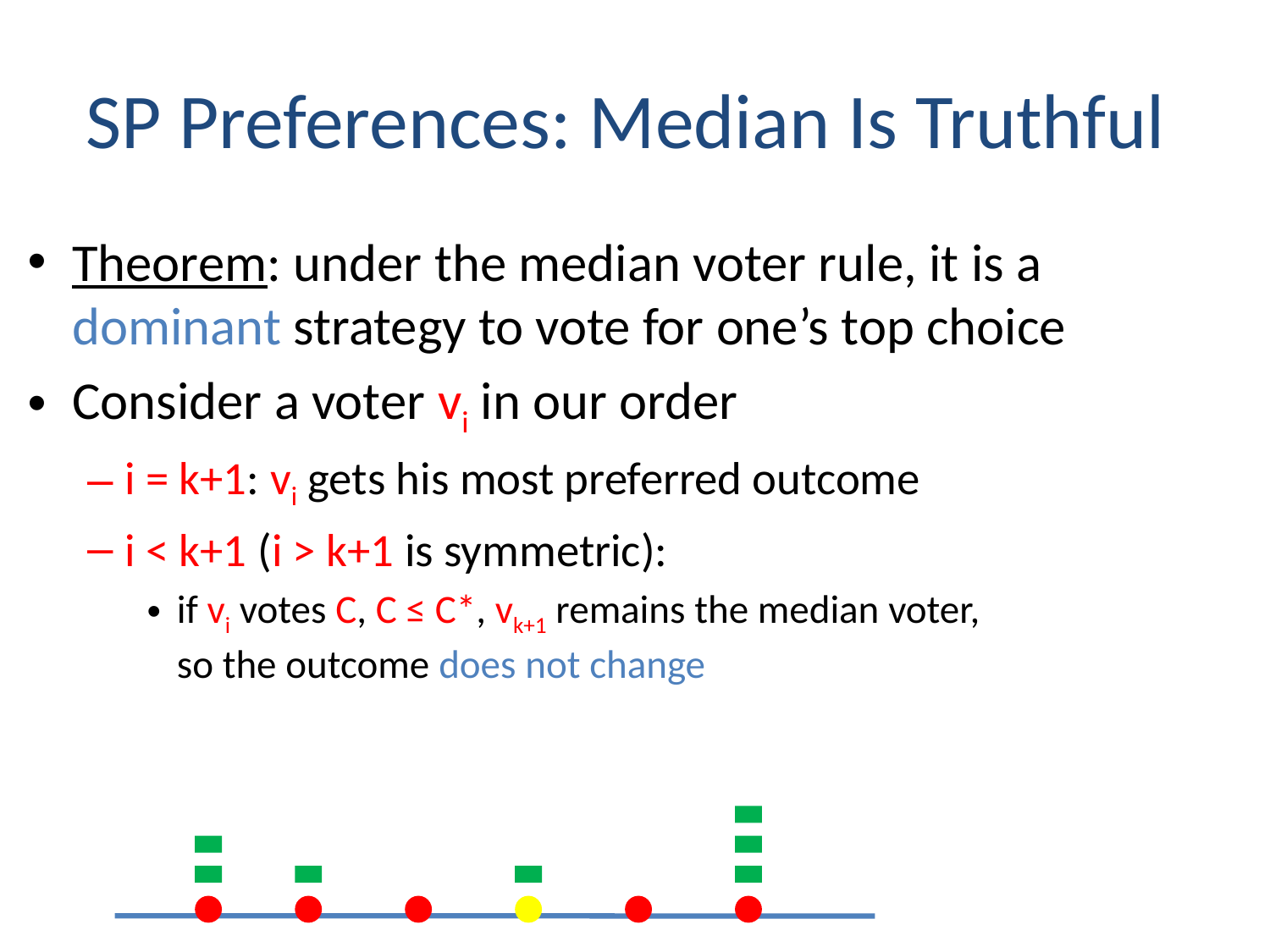

# SP Preferences: Median Is Truthful
Theorem: under the median voter rule, it is a dominant strategy to vote for one’s top choice
Consider a voter vi in our order
i = k+1: vi gets his most preferred outcome
i < k+1 (i > k+1 is symmetric):
if vi votes C, C ≤ C*, vk+1 remains the median voter,
so the outcome does not change